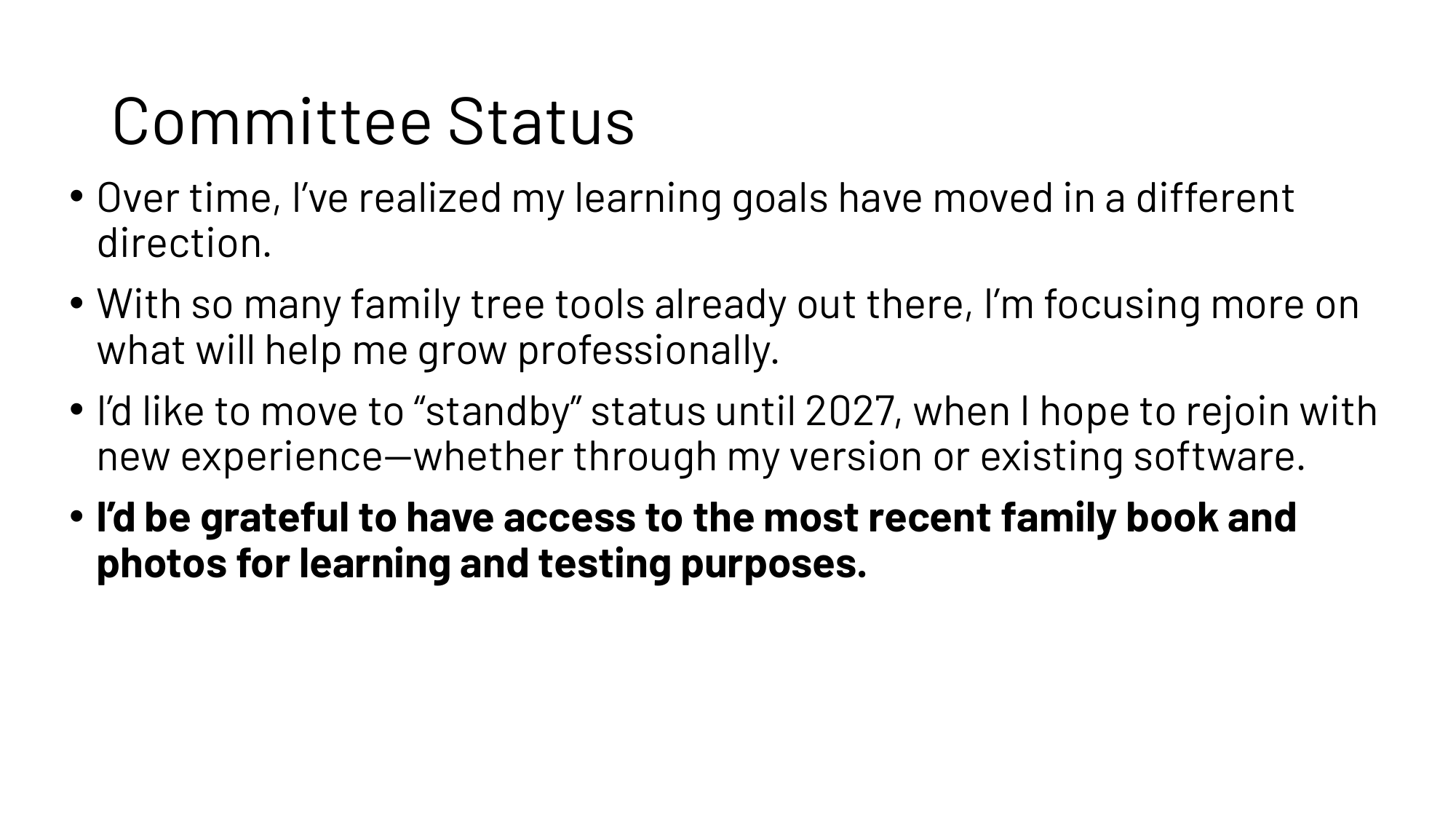

# Committee Status
Over time, I’ve realized my learning goals have moved in a different direction.
With so many family tree tools already out there, I’m focusing more on what will help me grow professionally.
I’d like to move to “standby” status until 2027, when I hope to rejoin with new experience—whether through my version or existing software.
I’d be grateful to have access to the most recent family book and photos for learning and testing purposes.